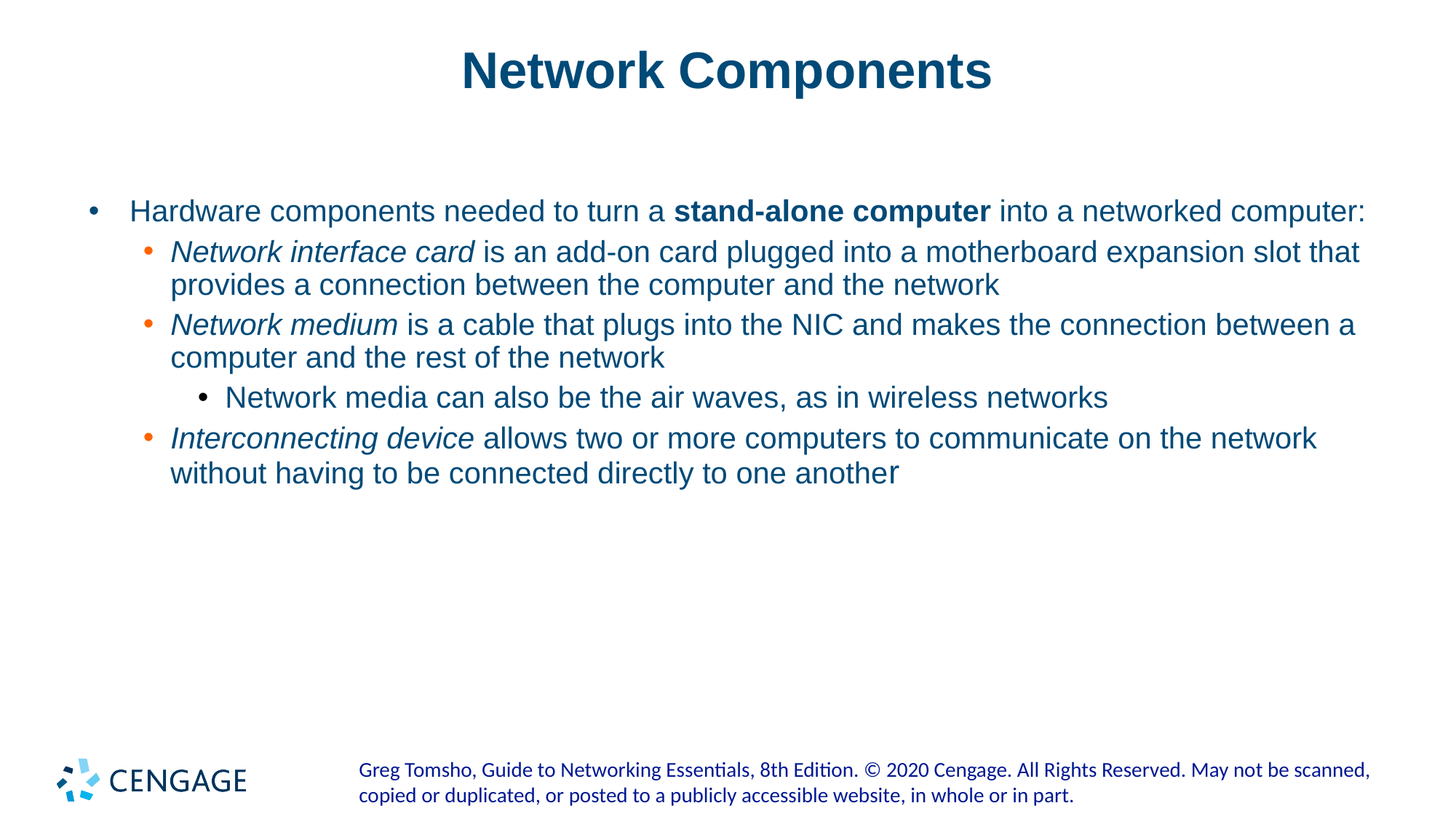

# Network Components
Hardware components needed to turn a stand-alone computer into a networked computer:
Network interface card is an add-on card plugged into a motherboard expansion slot that provides a connection between the computer and the network
Network medium is a cable that plugs into the NIC and makes the connection between a computer and the rest of the network
Network media can also be the air waves, as in wireless networks
Interconnecting device allows two or more computers to communicate on the network without having to be connected directly to one another